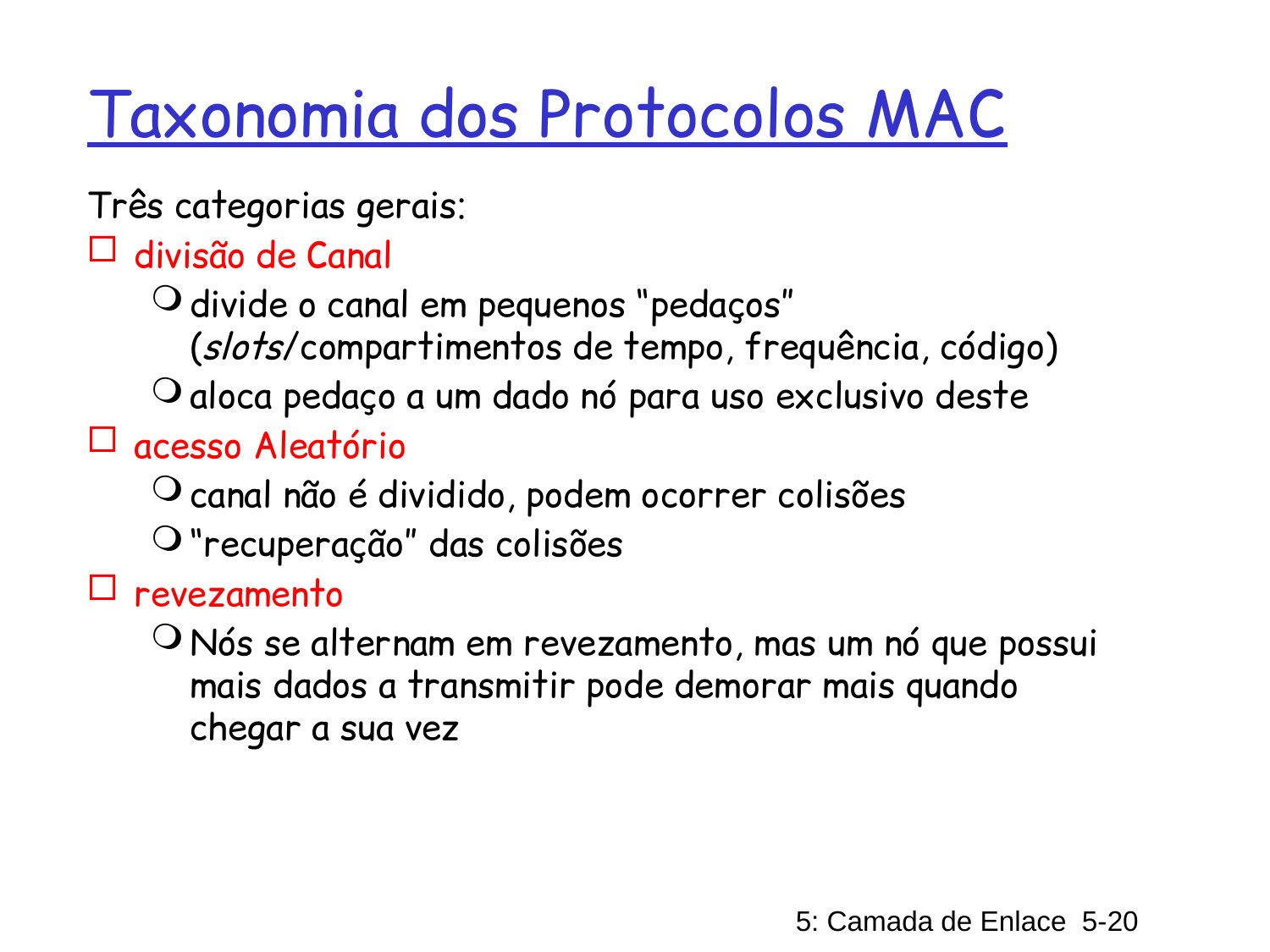

# Taxonomia dos Protocolos MAC
Três categorias gerais:
divisão de Canal
divide o canal em pequenos “pedaços” (slots/compartimentos de tempo, frequência, código)
aloca pedaço a um dado nó para uso exclusivo deste
acesso Aleatório
canal não é dividido, podem ocorrer colisões
“recuperação” das colisões
revezamento
Nós se alternam em revezamento, mas um nó que possui mais dados a transmitir pode demorar mais quando chegar a sua vez